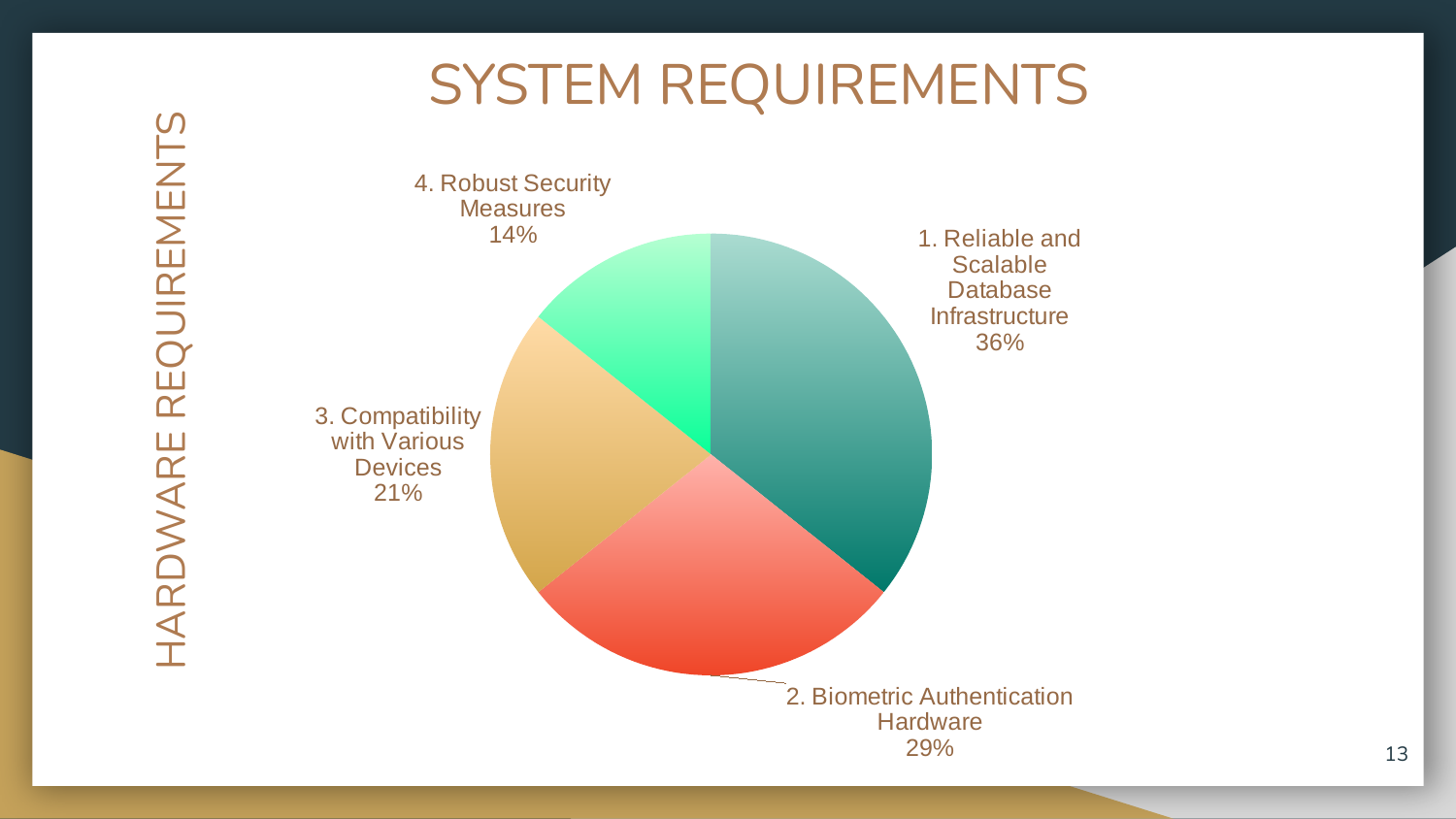

# SYSTEM REQUIREMENTS

### Chart

| Category | Sales |
|---|---|
| 1. Reliable and Scalable Database Infrastructure | 20.0 |
| 2. Biometric Authentication Hardware | 16.0 |
| 3. Compatibility with Various Devices | 12.0 |
| 4. Robust Security Measures | 8.0 |
HARDWARE REQUIREMENTS
13